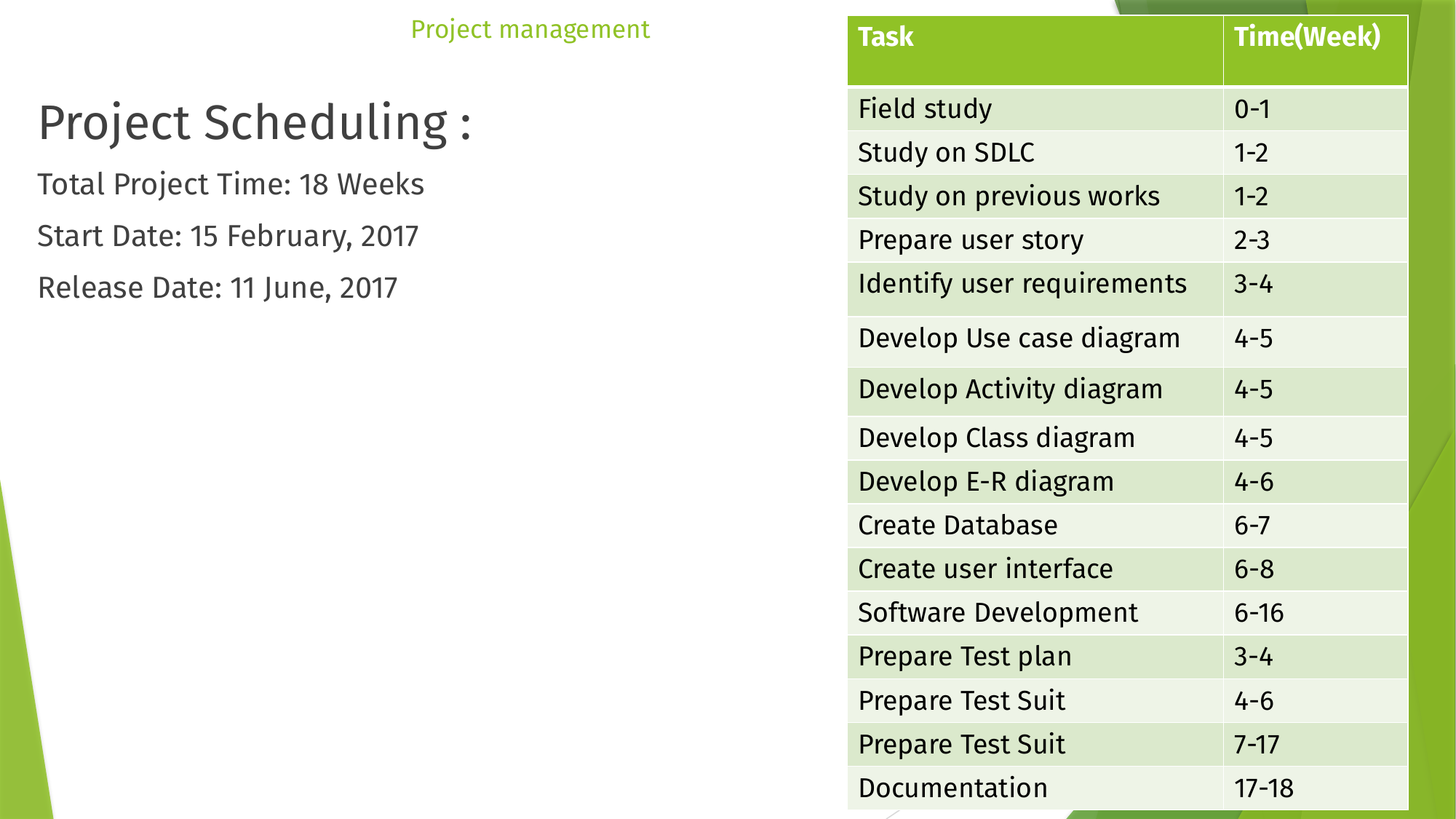

# Project management
| Task | Time(Week) |
| --- | --- |
| Field study | 0-1 |
| Study on SDLC | 1-2 |
| Study on previous works | 1-2 |
| Prepare user story | 2-3 |
| Identify user requirements | 3-4 |
| Develop Use case diagram | 4-5 |
| Develop Activity diagram | 4-5 |
| Develop Class diagram | 4-5 |
| Develop E-R diagram | 4-6 |
| Create Database | 6-7 |
| Create user interface | 6-8 |
| Software Development | 6-16 |
| Prepare Test plan | 3-4 |
| Prepare Test Suit | 4-6 |
| Prepare Test Suit | 7-17 |
| Documentation | 17-18 |
Project Scheduling :
Total Project Time: 18 Weeks
Start Date: 15 February, 2017
Release Date: 11 June, 2017